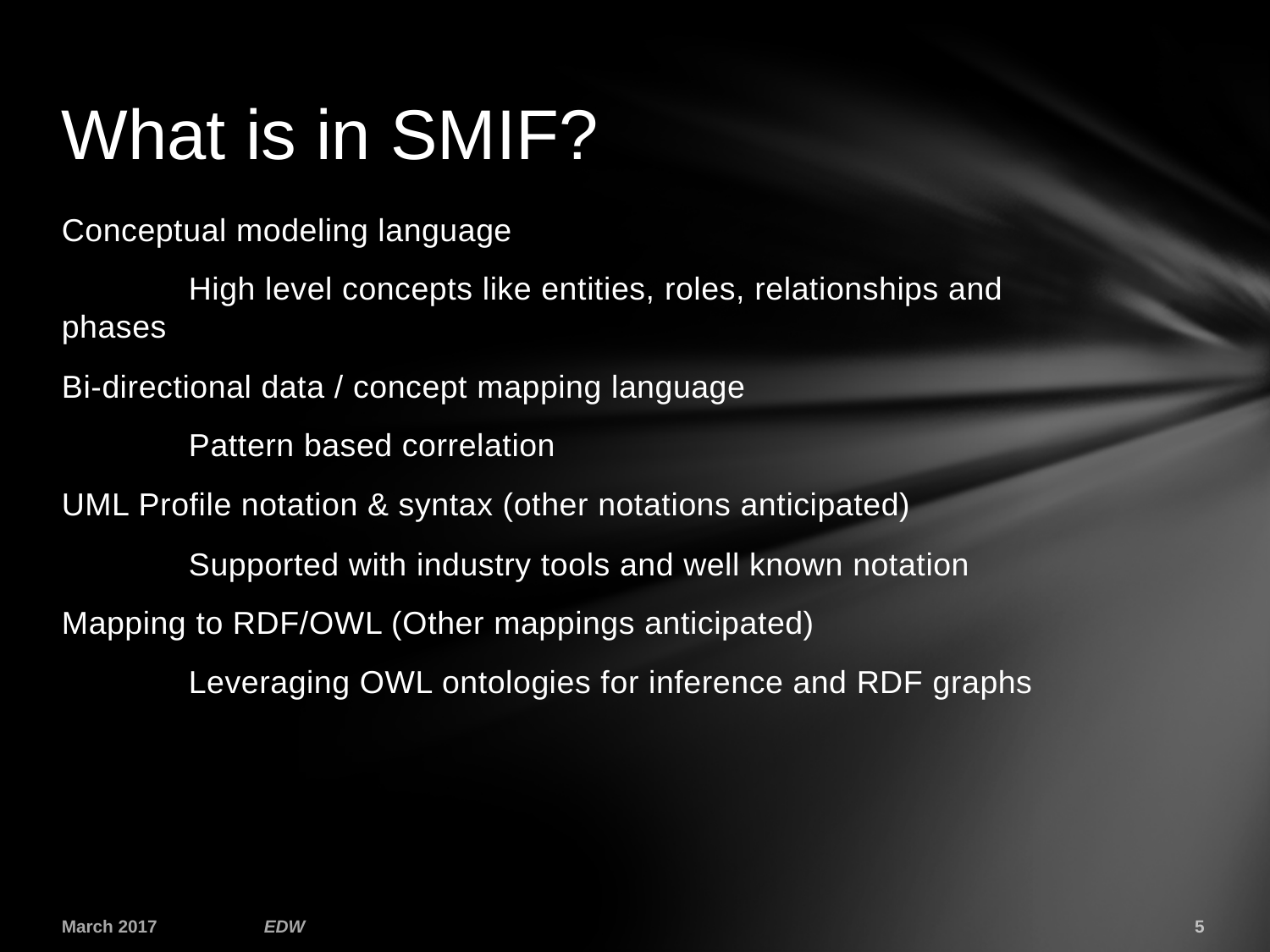

# What is in SMIF?
Conceptual modeling language
	High level concepts like entities, roles, relationships and phases
Bi-directional data / concept mapping language
	Pattern based correlation
UML Profile notation & syntax (other notations anticipated)
	Supported with industry tools and well known notation
Mapping to RDF/OWL (Other mappings anticipated)
	Leveraging OWL ontologies for inference and RDF graphs

March 2017
EDW
5